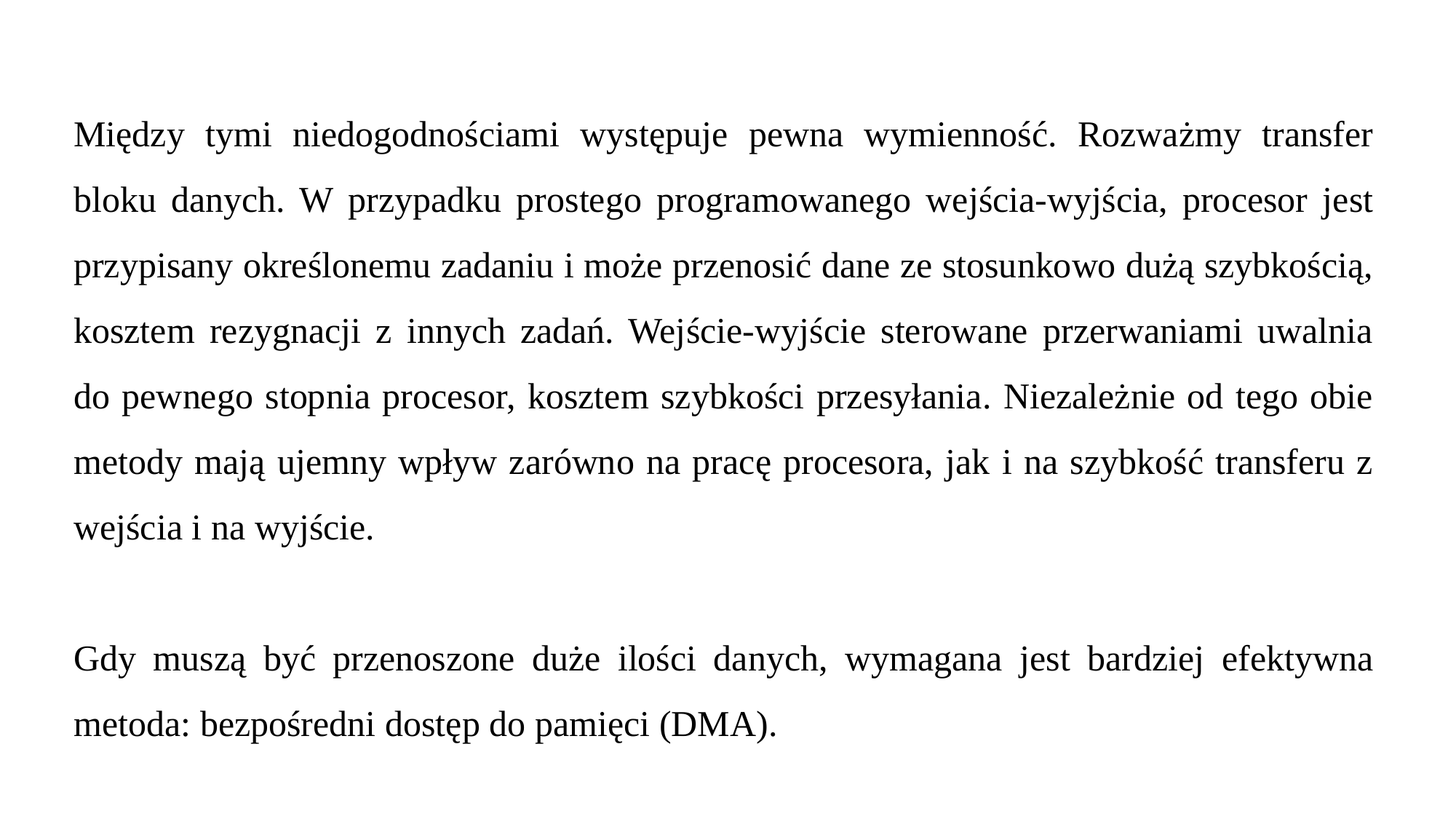

Między tymi niedogodnościami występuje pewna wymienność. Rozważmy transfer bloku danych. W przypadku prostego programowanego wejścia-wyjścia, procesor jest przypisany określonemu zadaniu i może przenosić dane ze stosunkowo dużą szybkością, kosztem rezygnacji z innych zadań. Wejście-wyjście sterowane przerwaniami uwalnia do pewnego stopnia procesor, kosztem szybkości przesyłania. Niezależnie od tego obie metody mają ujemny wpływ zarówno na pracę procesora, jak i na szybkość transferu z wejścia i na wyjście.

Gdy muszą być przenoszone duże ilości danych, wymagana jest bardziej efektywna metoda: bezpośredni dostęp do pamięci (DMA).